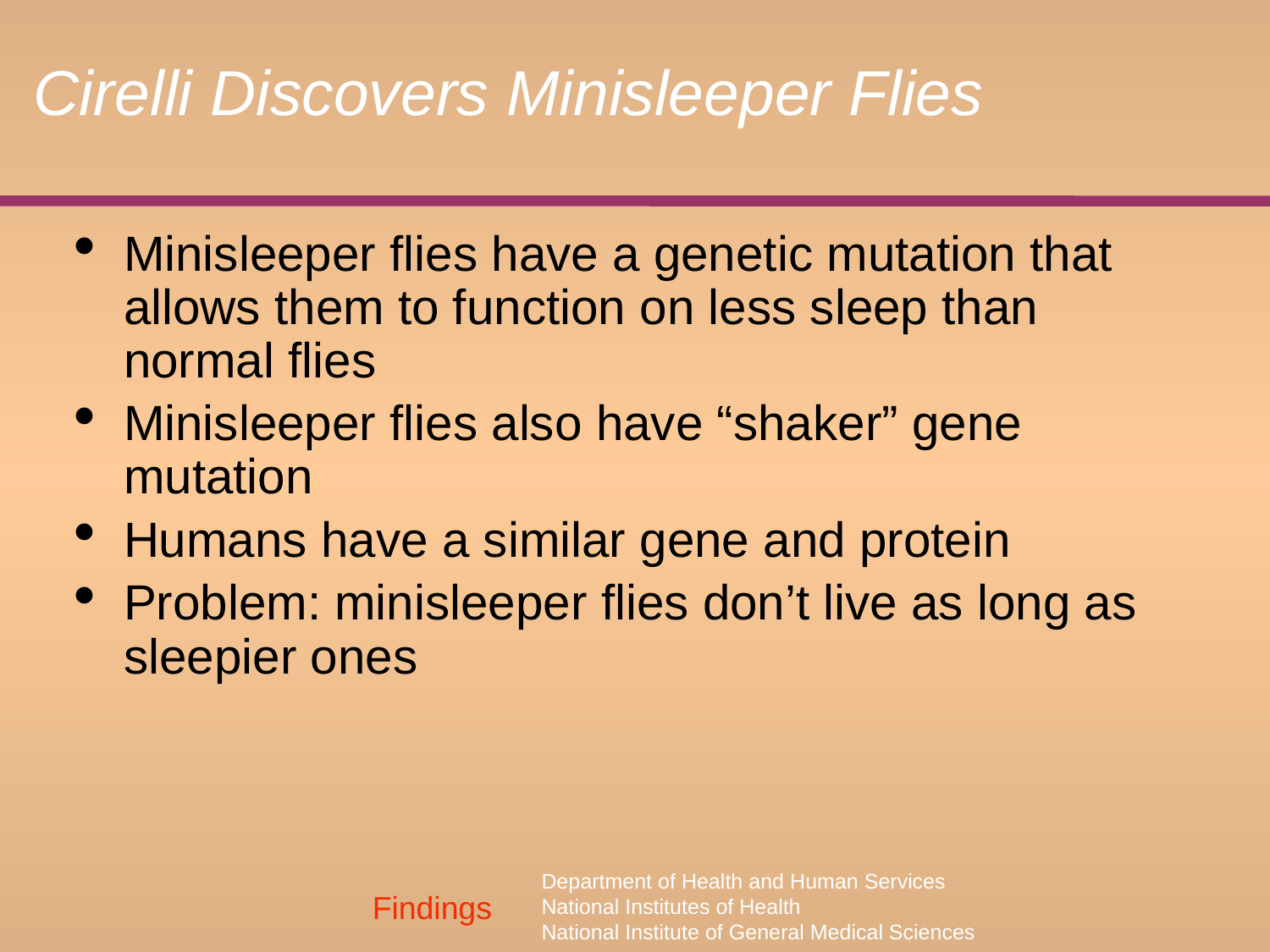

# Cirelli Discovers Minisleeper Flies
Minisleeper flies have a genetic mutation that allows them to function on less sleep than normal flies
Minisleeper flies also have “shaker” gene mutation
Humans have a similar gene and protein
Problem: minisleeper flies don’t live as long as sleepier ones